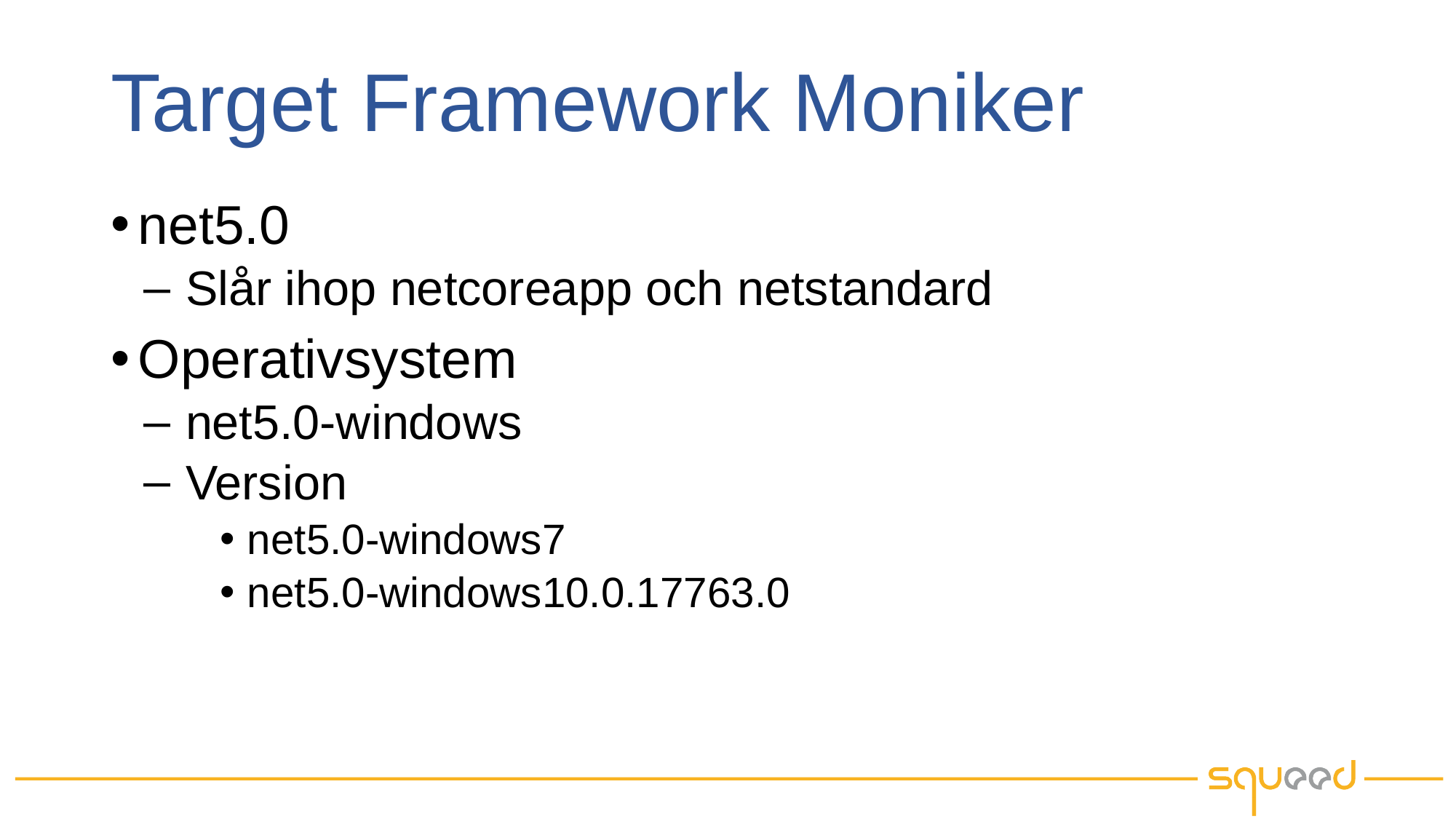

# Target Framework Moniker
net5.0
Slår ihop netcoreapp och netstandard
Operativsystem
net5.0-windows
Version
net5.0-windows7
net5.0-windows10.0.17763.0